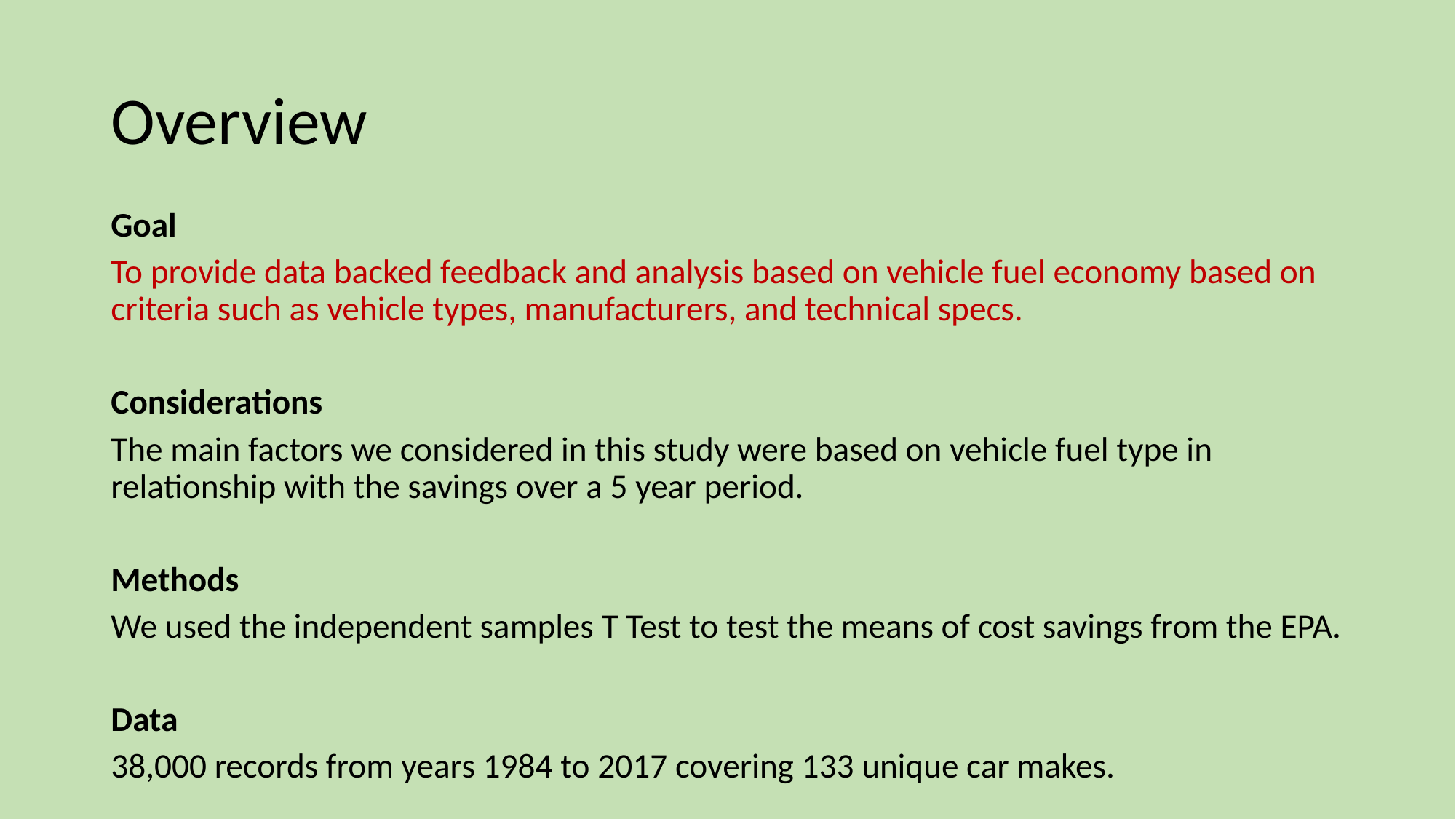

# Overview
Goal
To provide data backed feedback and analysis based on vehicle fuel economy based on criteria such as vehicle types, manufacturers, and technical specs.

Considerations
The main factors we considered in this study were based on vehicle fuel type in relationship with the savings over a 5 year period.

Methods
We used the independent samples T Test to test the means of cost savings from the EPA.

Data
38,000 records from years 1984 to 2017 covering 133 unique car makes.